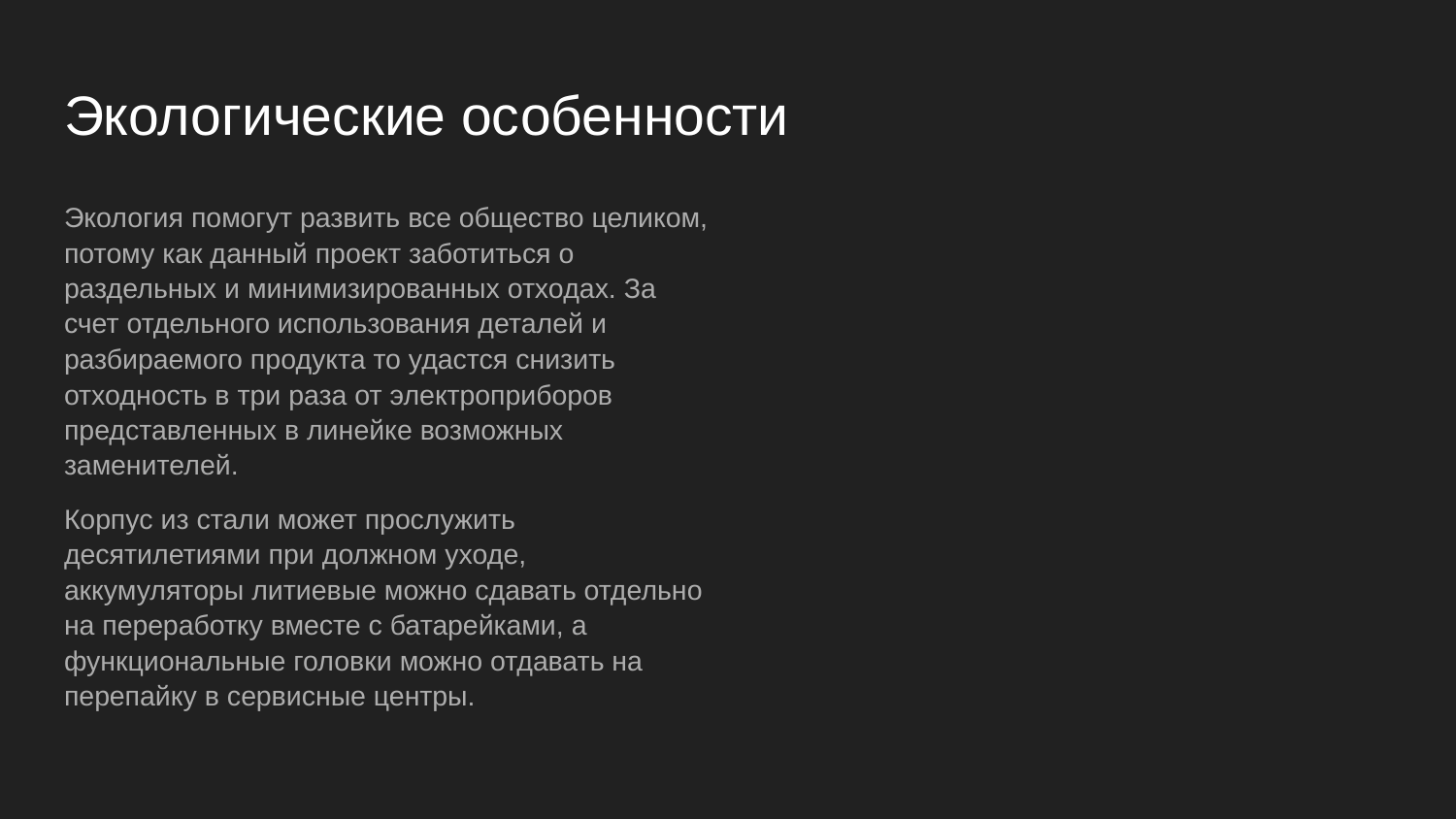

# Экологические особенности
Экология помогут развить все общество целиком, потому как данный проект заботиться о раздельных и минимизированных отходах. За счет отдельного использования деталей и разбираемого продукта то удастся снизить отходность в три раза от электроприборов представленных в линейке возможных заменителей.
Корпус из стали может прослужить десятилетиями при должном уходе, аккумуляторы литиевые можно сдавать отдельно на переработку вместе с батарейками, а функциональные головки можно отдавать на перепайку в сервисные центры.